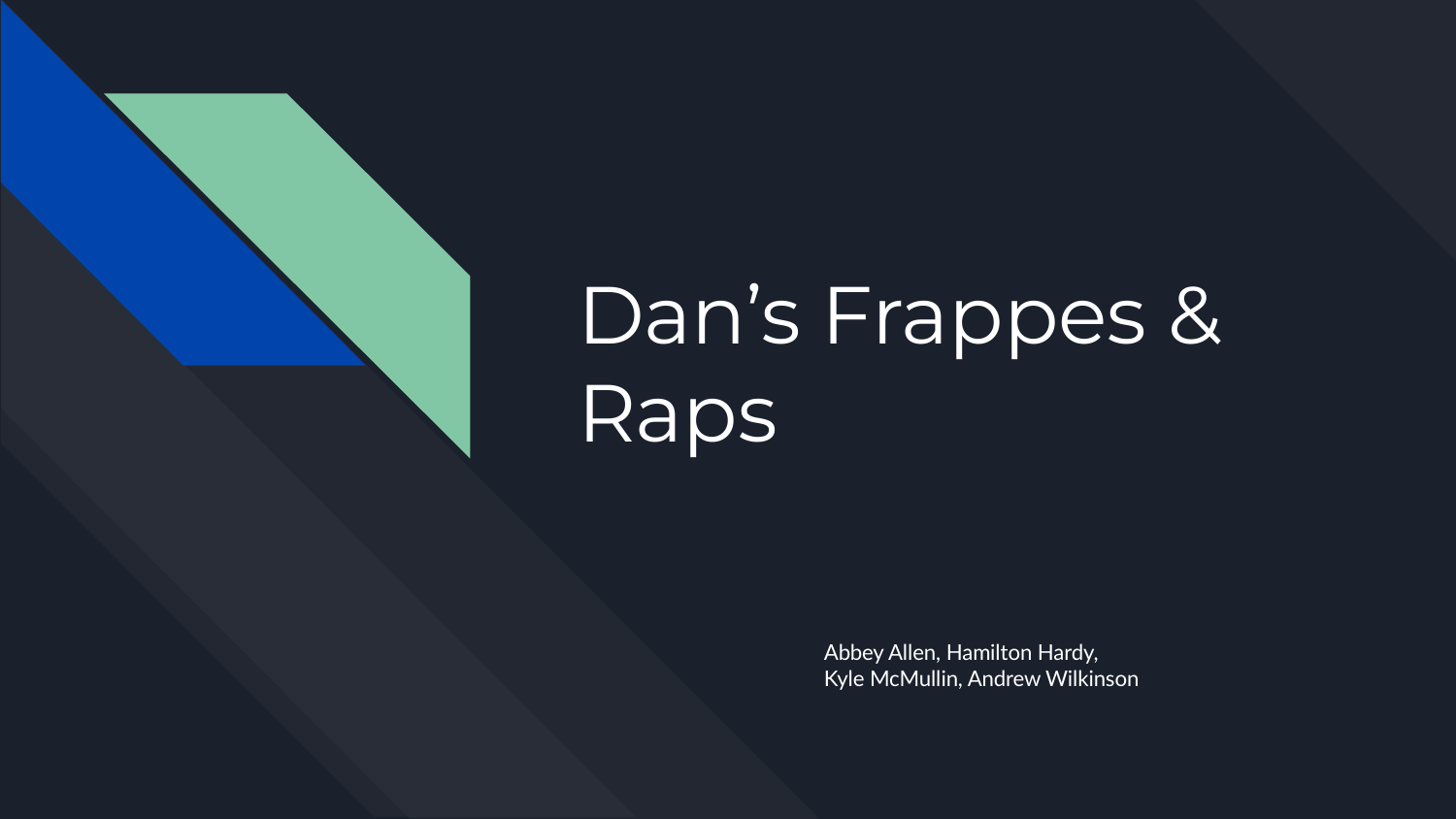

# Dan’s Frappes & Raps
Abbey Allen, Hamilton Hardy,
Kyle McMullin, Andrew Wilkinson